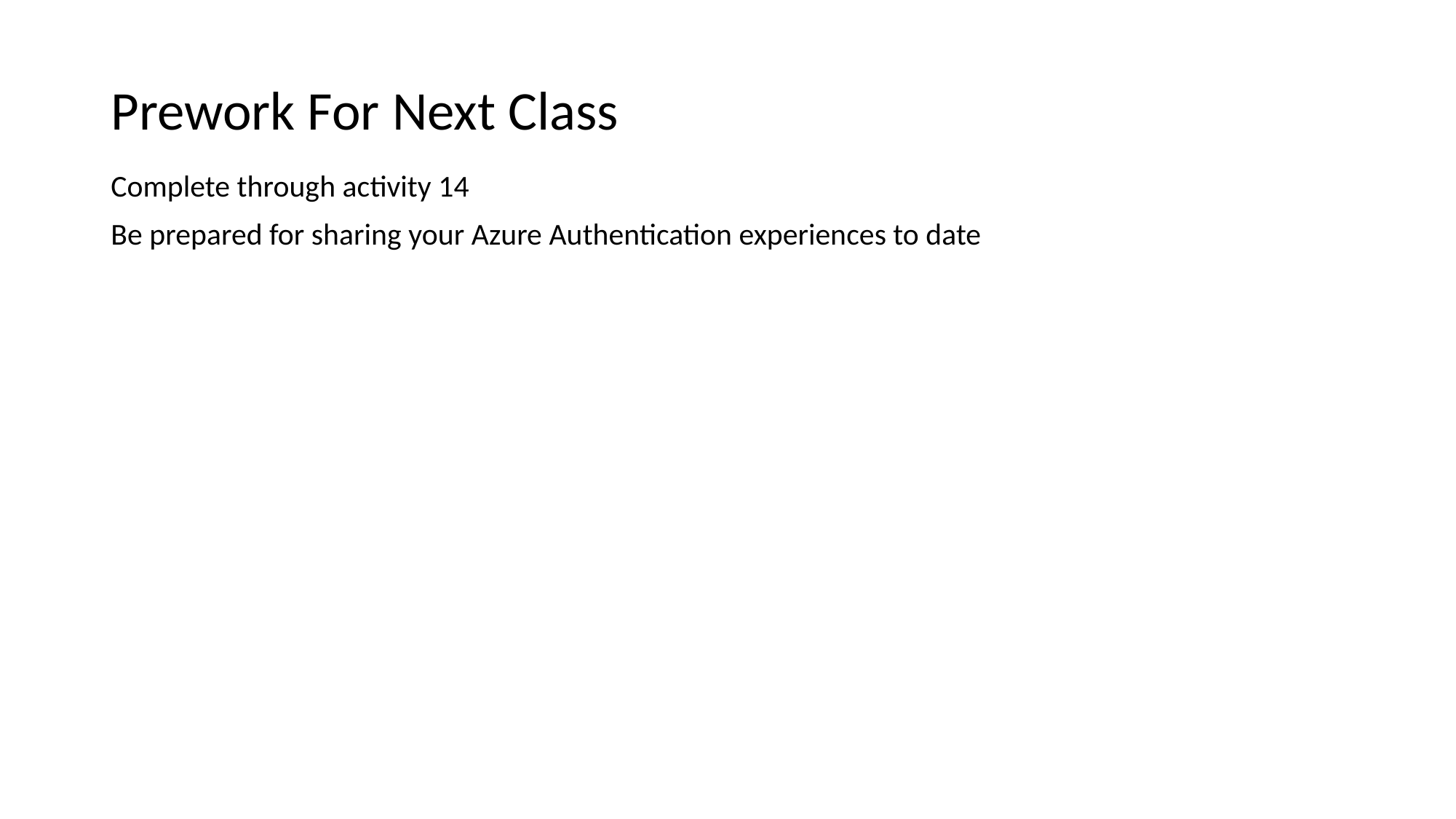

# Prework For Next Class
Complete through activity 14
Be prepared for sharing your Azure Authentication experiences to date